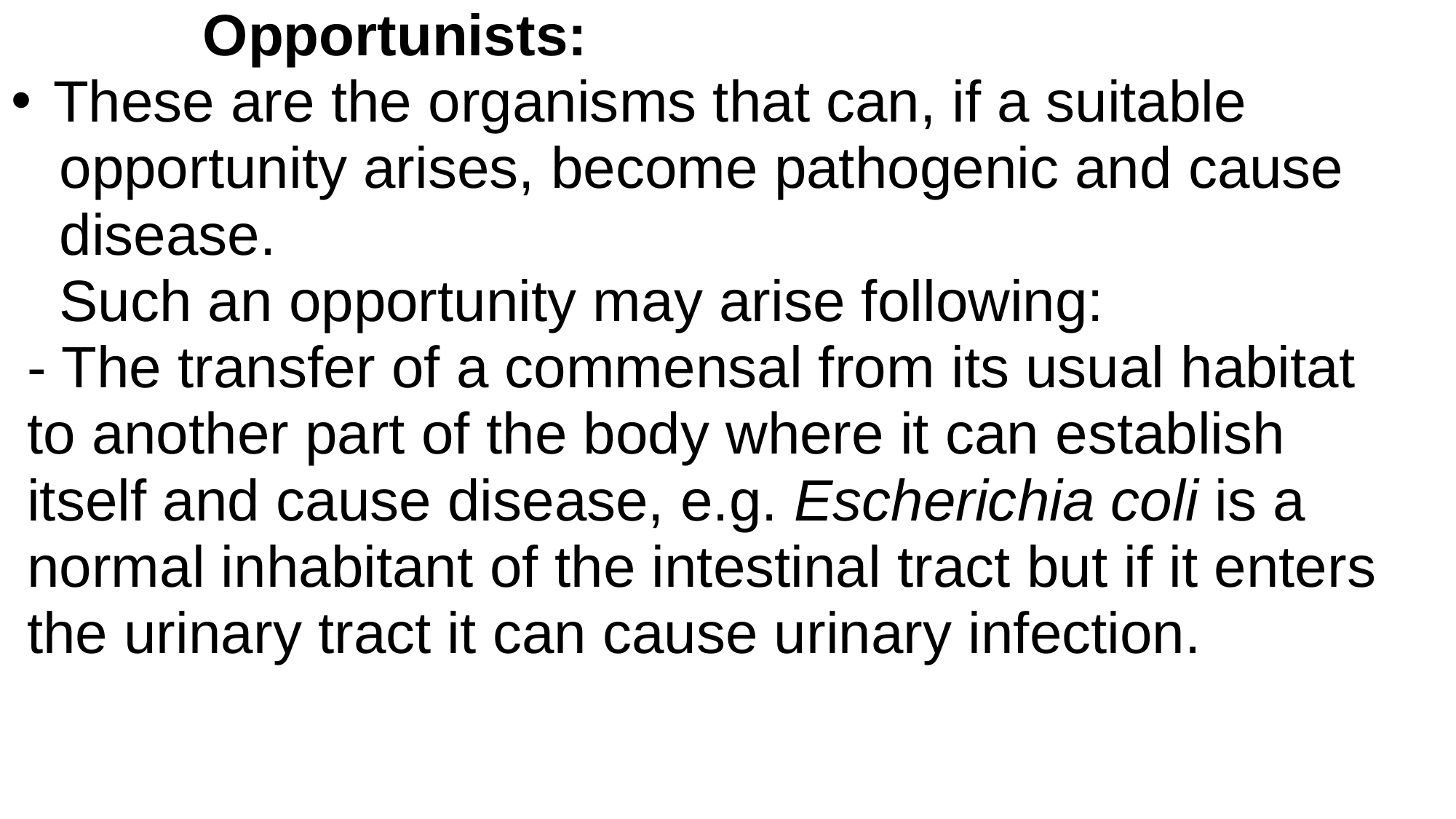

Opportunists:
 These are the organisms that can, if a suitable
   opportunity arises, become pathogenic and cause
   disease.
   Such an opportunity may arise following:
 - The transfer of a commensal from its usual habitat
 to another part of the body where it can establish
 itself and cause disease, e.g. Escherichia coli is a
 normal inhabitant of the intestinal tract but if it enters
 the urinary tract it can cause urinary infection.